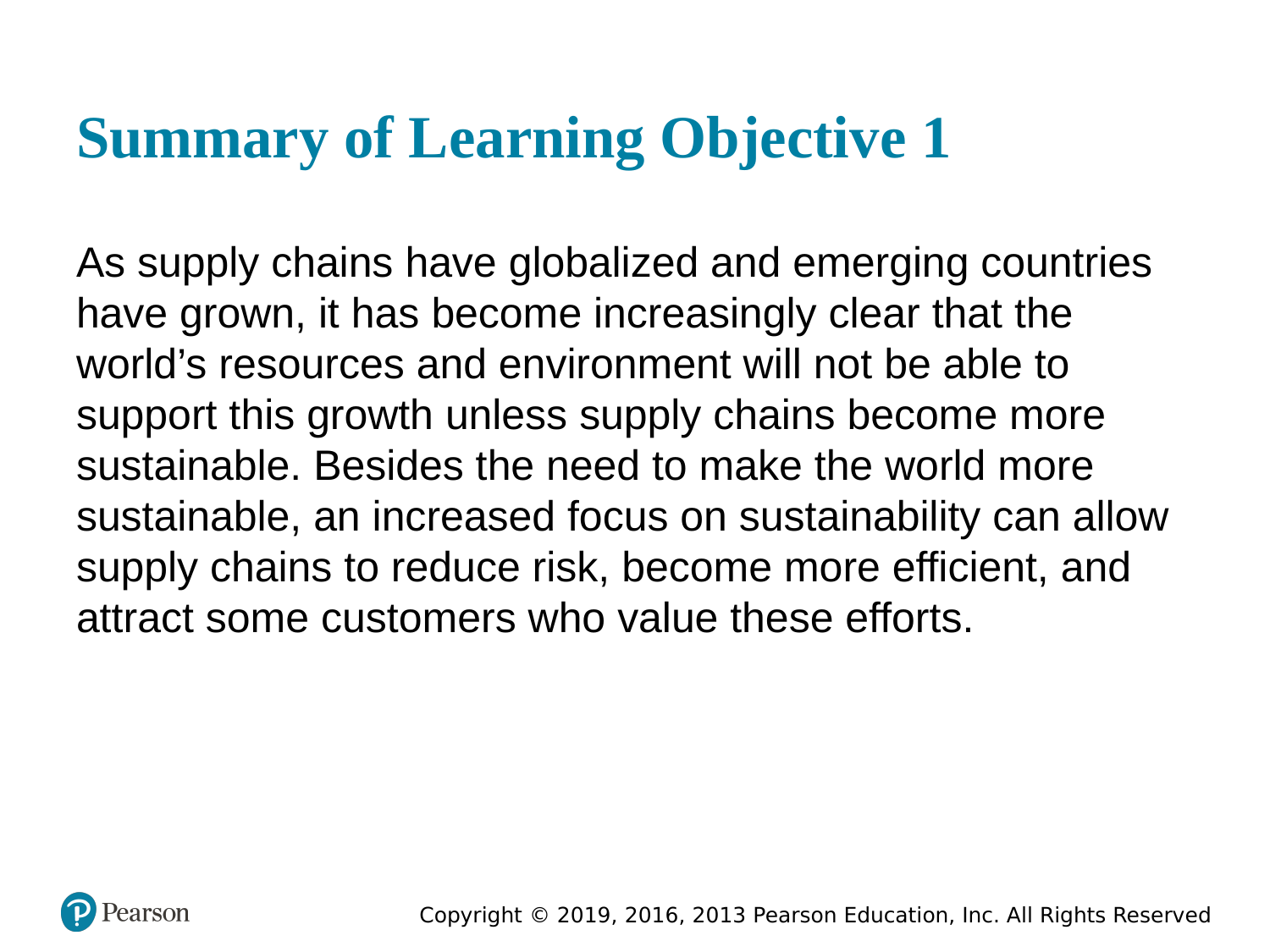

# Summary of Learning Objective 1
As supply chains have globalized and emerging countries have grown, it has become increasingly clear that the world’s resources and environment will not be able to support this growth unless supply chains become more sustainable. Besides the need to make the world more sustainable, an increased focus on sustainability can allow supply chains to reduce risk, become more efficient, and attract some customers who value these efforts.